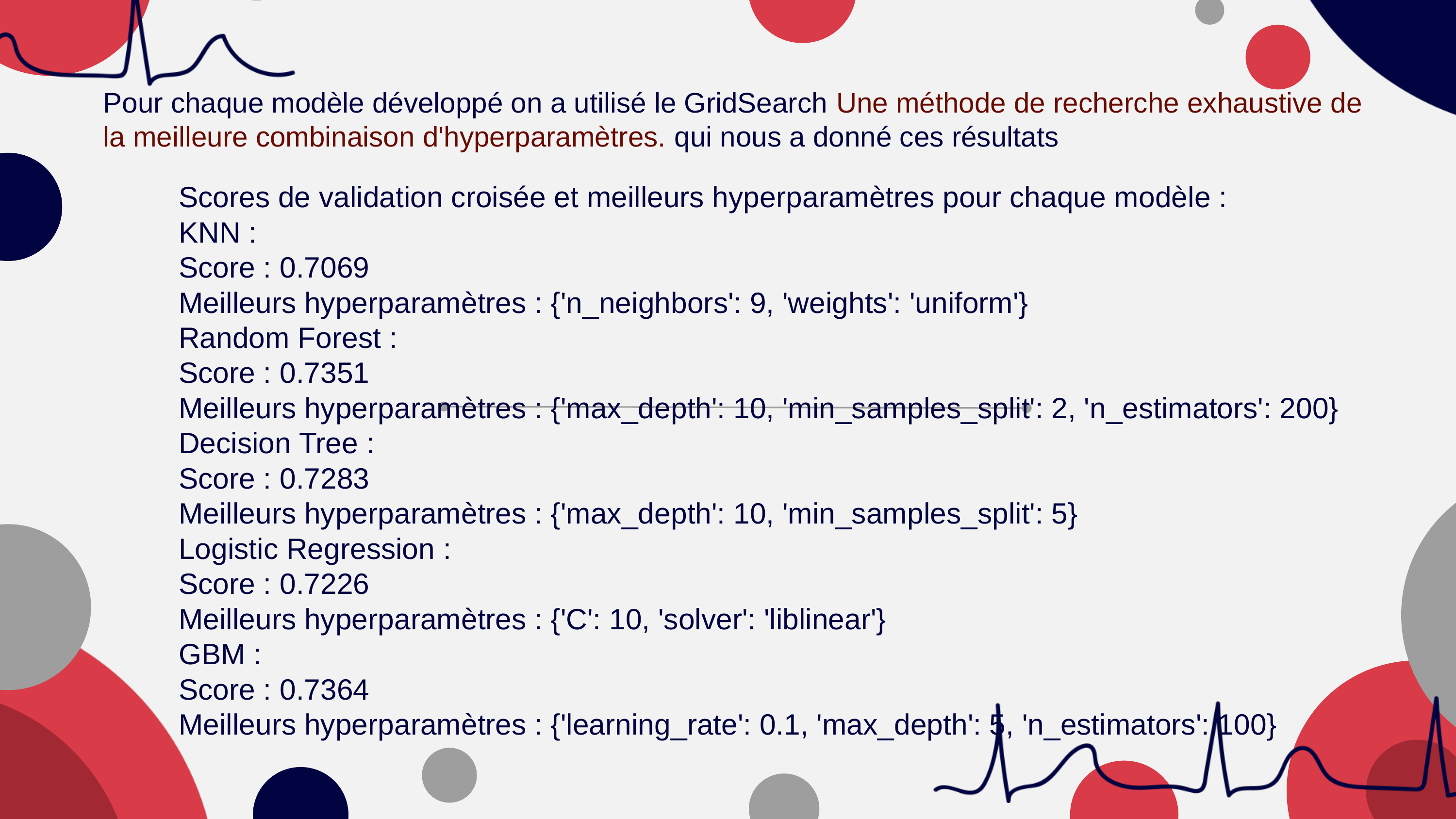

Pour chaque modèle développé on a utilisé le GridSearch Une méthode de recherche exhaustive de la meilleure combinaison d'hyperparamètres. qui nous a donné ces résultats

Scores de validation croisée et meilleurs hyperparamètres pour chaque modèle :
KNN :
Score : 0.7069
Meilleurs hyperparamètres : {'n_neighbors': 9, 'weights': 'uniform'}
Random Forest :
Score : 0.7351
Meilleurs hyperparamètres : {'max_depth': 10, 'min_samples_split': 2, 'n_estimators': 200}
Decision Tree :
Score : 0.7283
Meilleurs hyperparamètres : {'max_depth': 10, 'min_samples_split': 5}
Logistic Regression :
Score : 0.7226
Meilleurs hyperparamètres : {'C': 10, 'solver': 'liblinear'}
GBM :
Score : 0.7364
Meilleurs hyperparamètres : {'learning_rate': 0.1, 'max_depth': 5, 'n_estimators': 100}